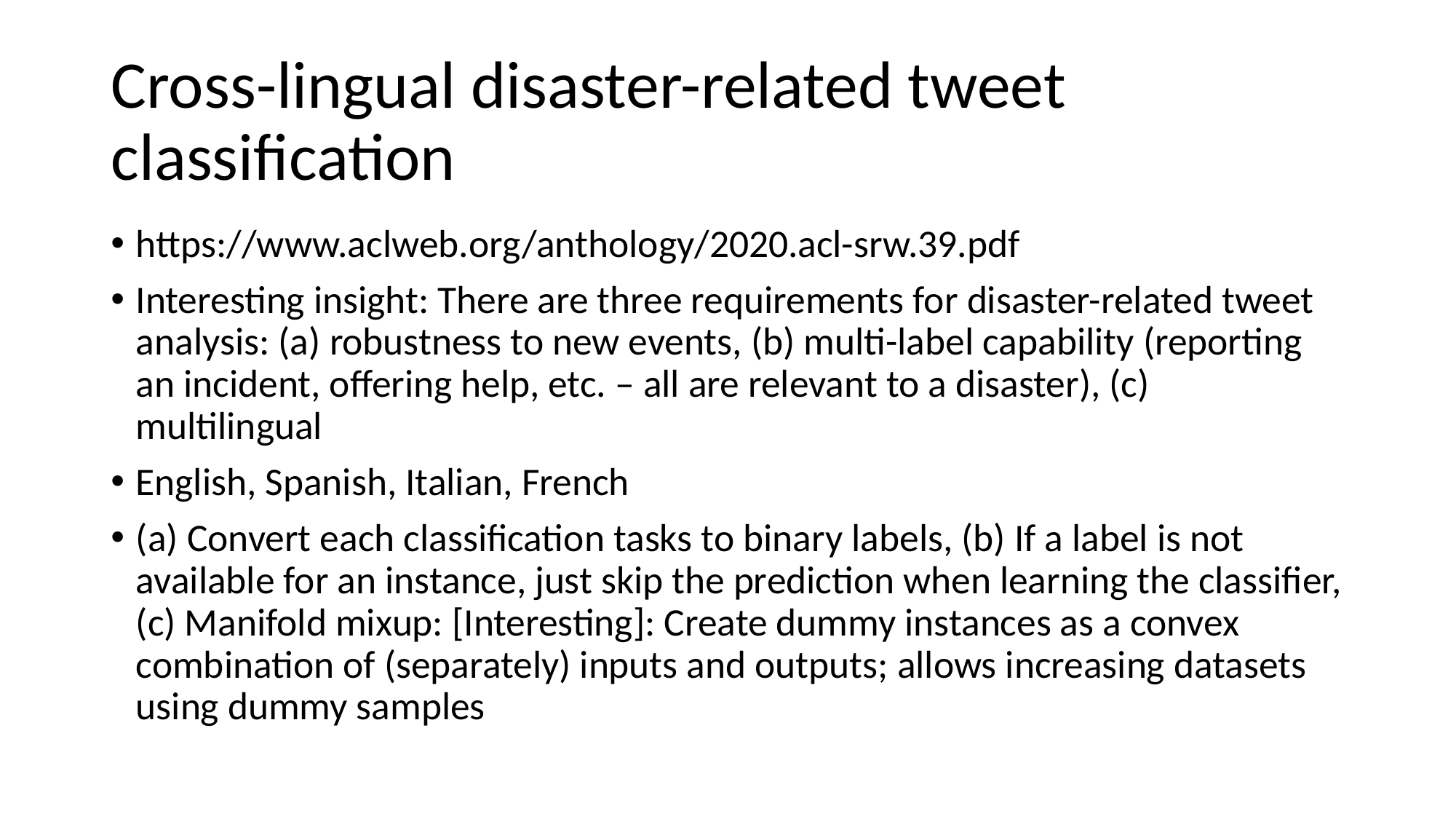

# Cross-lingual disaster-related tweet classification
https://www.aclweb.org/anthology/2020.acl-srw.39.pdf
Interesting insight: There are three requirements for disaster-related tweet analysis: (a) robustness to new events, (b) multi-label capability (reporting an incident, offering help, etc. – all are relevant to a disaster), (c) multilingual
English, Spanish, Italian, French
(a) Convert each classification tasks to binary labels, (b) If a label is not available for an instance, just skip the prediction when learning the classifier, (c) Manifold mixup: [Interesting]: Create dummy instances as a convex combination of (separately) inputs and outputs; allows increasing datasets using dummy samples